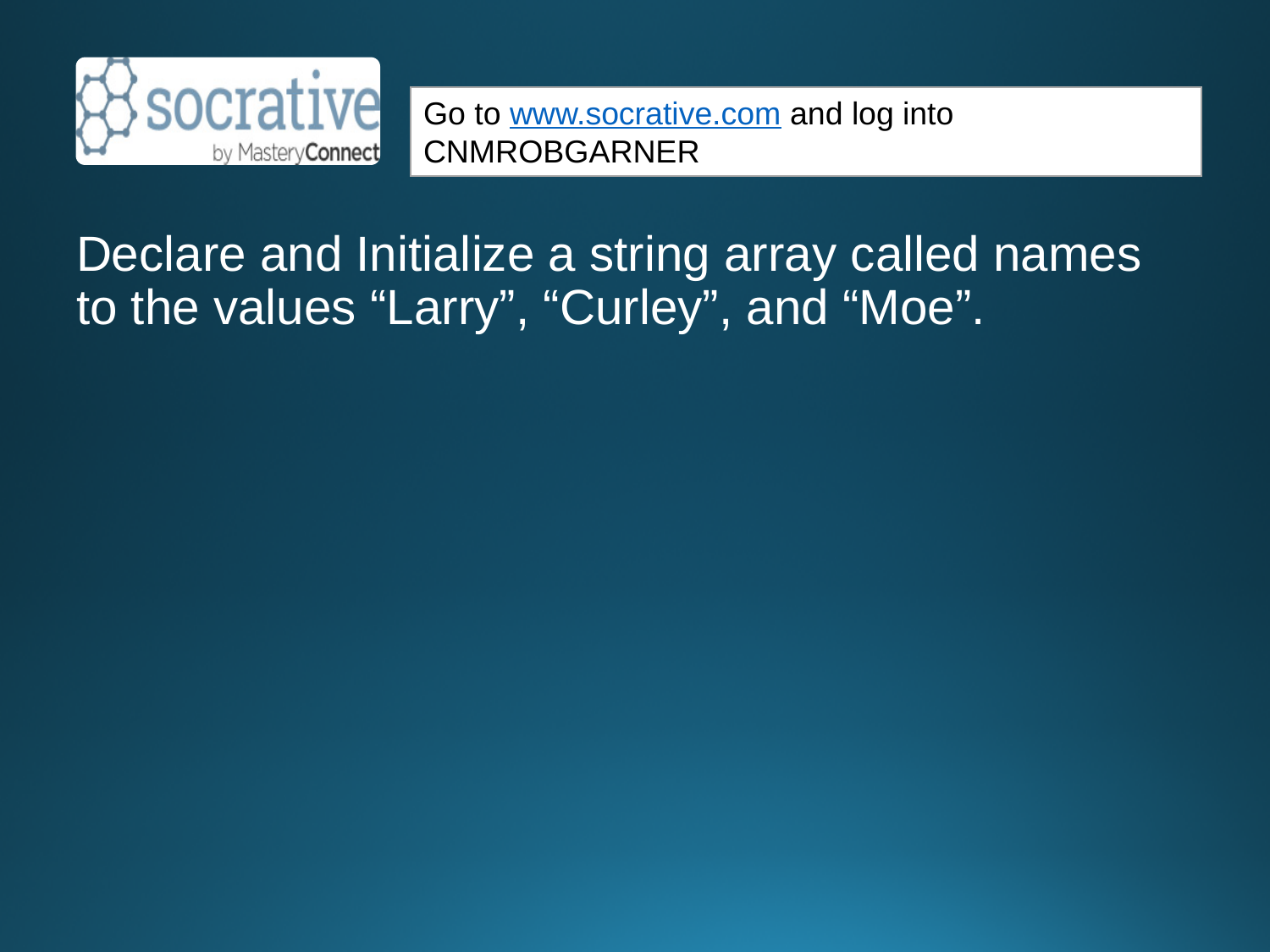

Declare and Initialize a string array called names to the values “Larry”, “Curley”, and “Moe”.